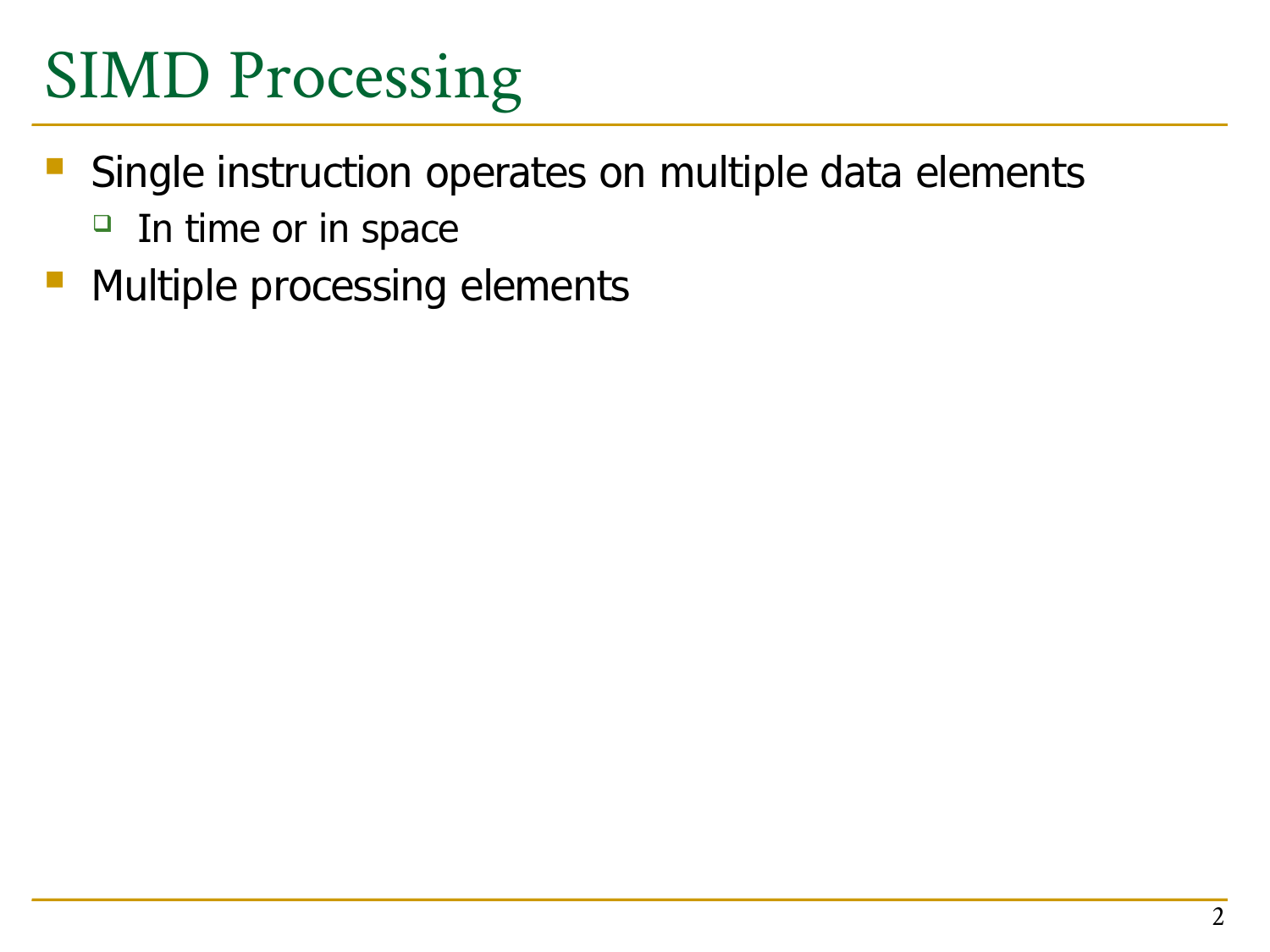

# SIMD Processing
Single instruction operates on multiple data elements
In time or in space
Multiple processing elements
2